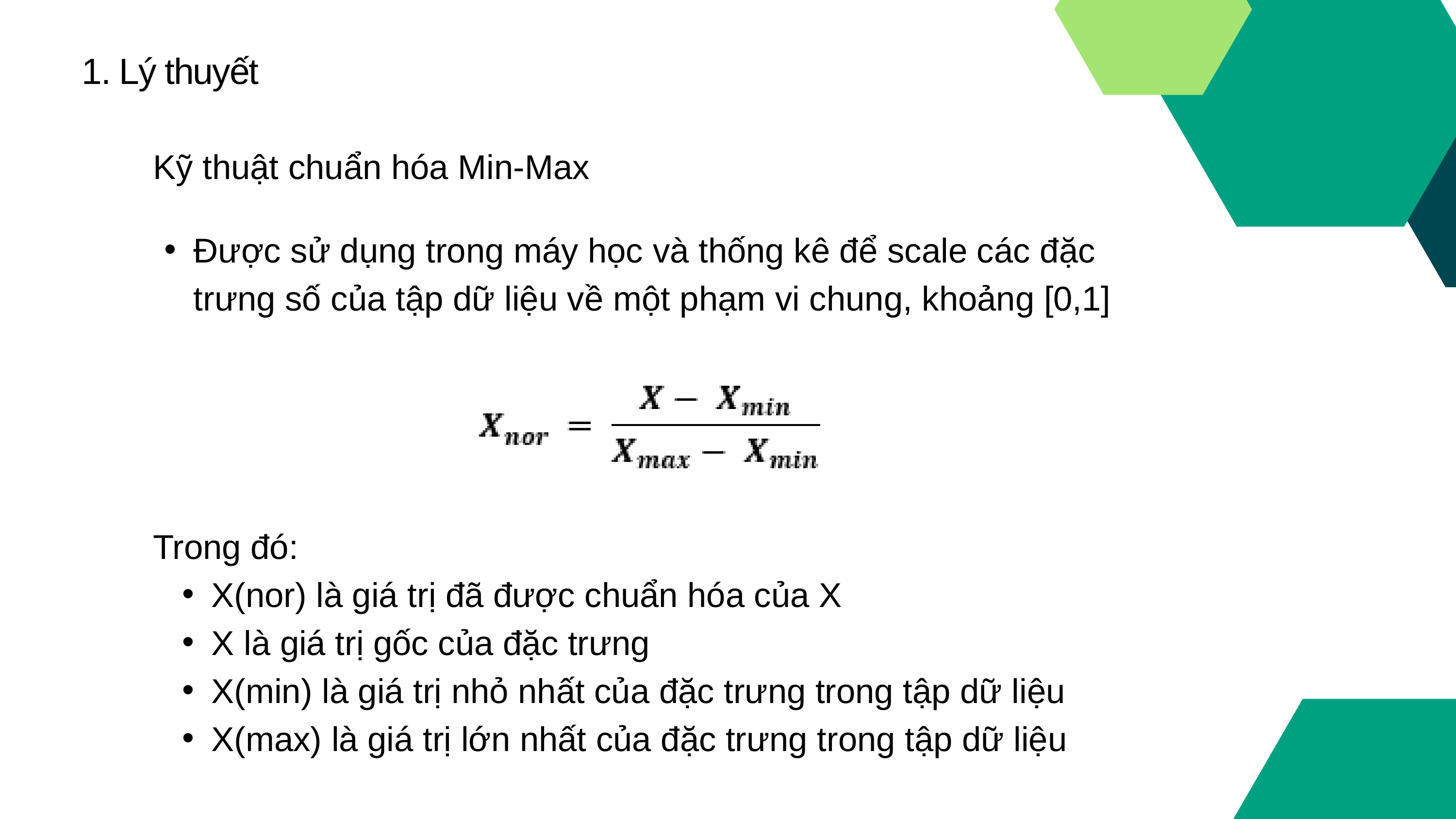

1. Lý thuyết

Kỹ thuật chuẩn hóa Min-Max
Được sử dụng trong máy học và thống kê để scale các đặc trưng số của tập dữ liệu về một phạm vi chung, khoảng [0,1]

Trong đó:
​X(nor) là giá trị đã được chuẩn hóa của X
X là giá trị gốc của đặc trưng
​X(min) là giá trị nhỏ nhất của đặc trưng trong tập dữ liệu
X(max) là giá trị lớn nhất của đặc trưng trong tập dữ liệu